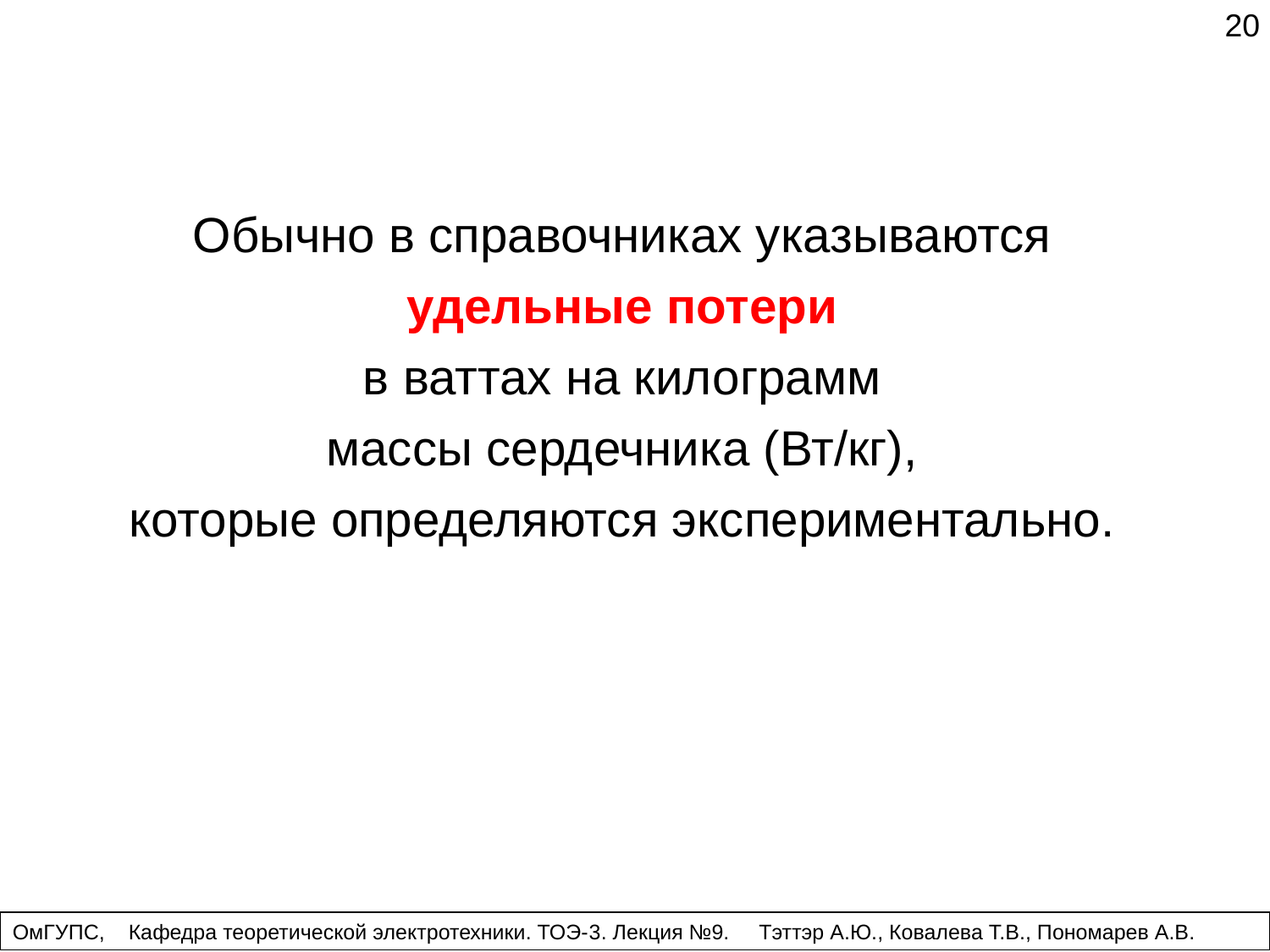

20
Обычно в справочниках указываются
удельные потери
в ваттах на килограмм
массы сердечника (Вт/кг),
которые определяются экспериментально.
ОмГУПС,    Кафедра теоретической электротехники. ТОЭ-3. Лекция №9.     Тэттэр А.Ю., Ковалева Т.В., Пономарев А.В.